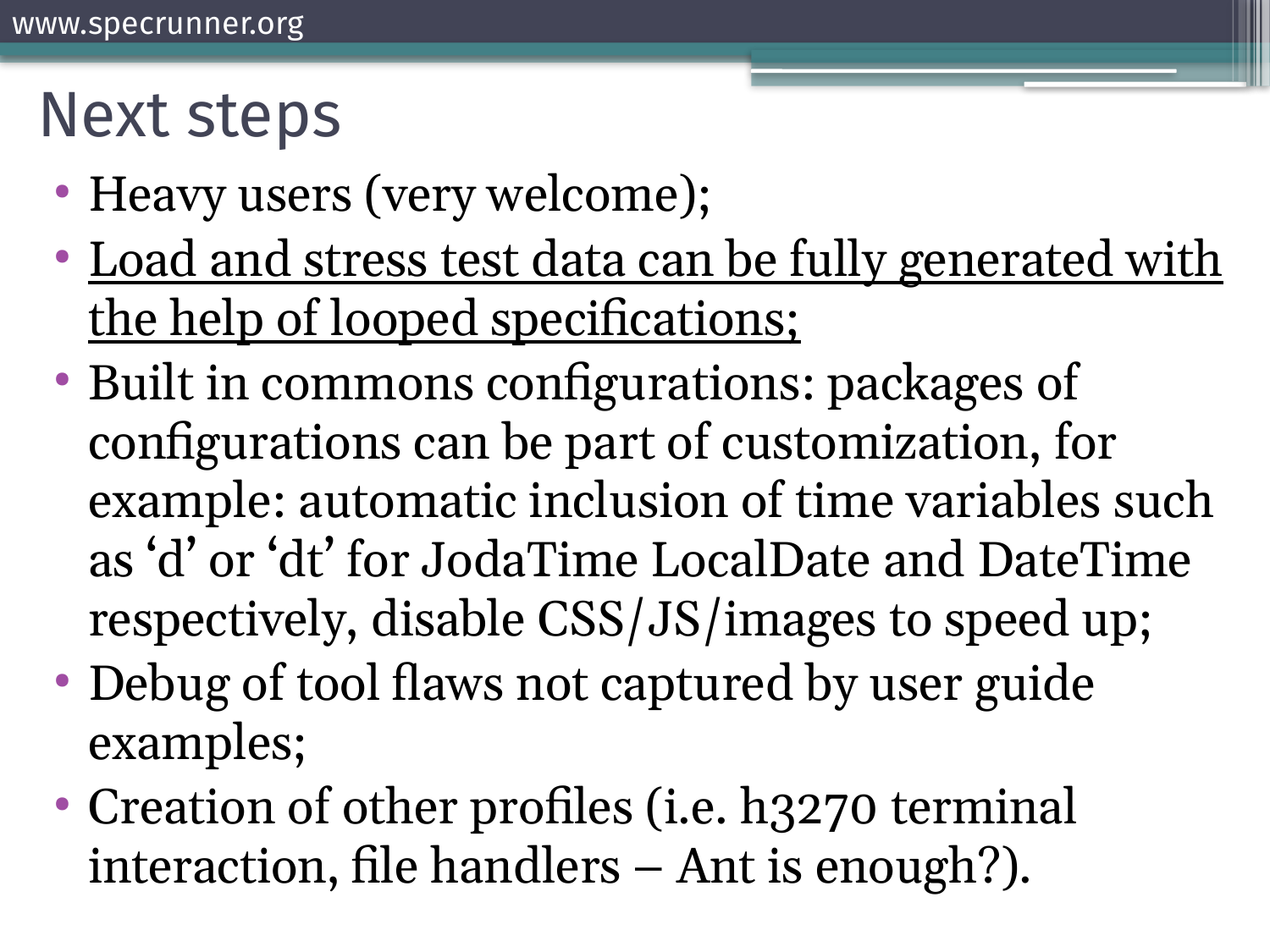

# Next steps
Heavy users (very welcome);
Load and stress test data can be fully generated with the help of looped specifications;
Built in commons configurations: packages of configurations can be part of customization, for example: automatic inclusion of time variables such as ‘d’ or ‘dt’ for JodaTime LocalDate and DateTime respectively, disable CSS/JS/images to speed up;
Debug of tool flaws not captured by user guide examples;
Creation of other profiles (i.e. h3270 terminal interaction, file handlers – Ant is enough?).